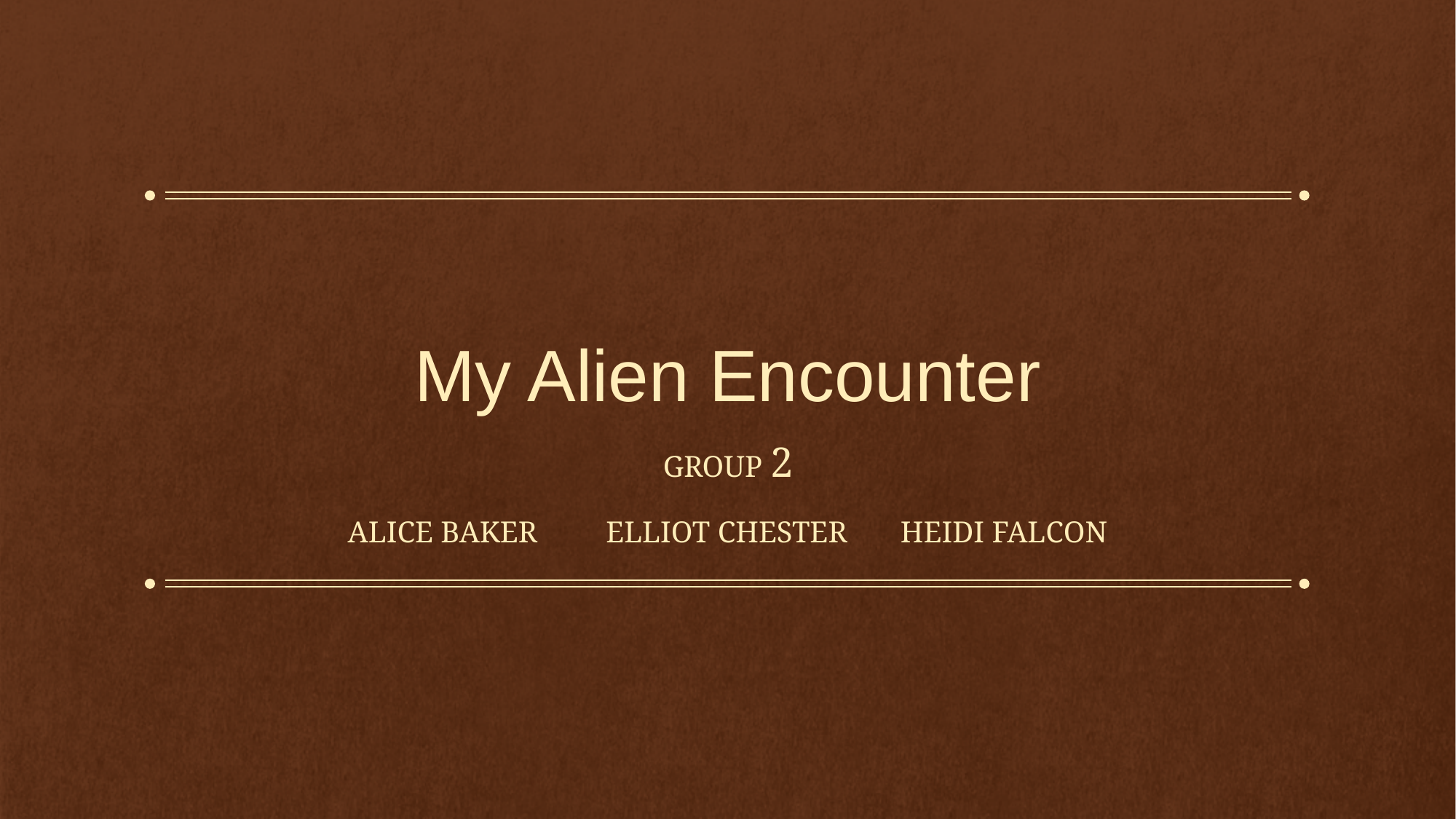

# My Alien Encounter
GROUP 2

Alice Baker         Elliot Chester       Heidi Falcon